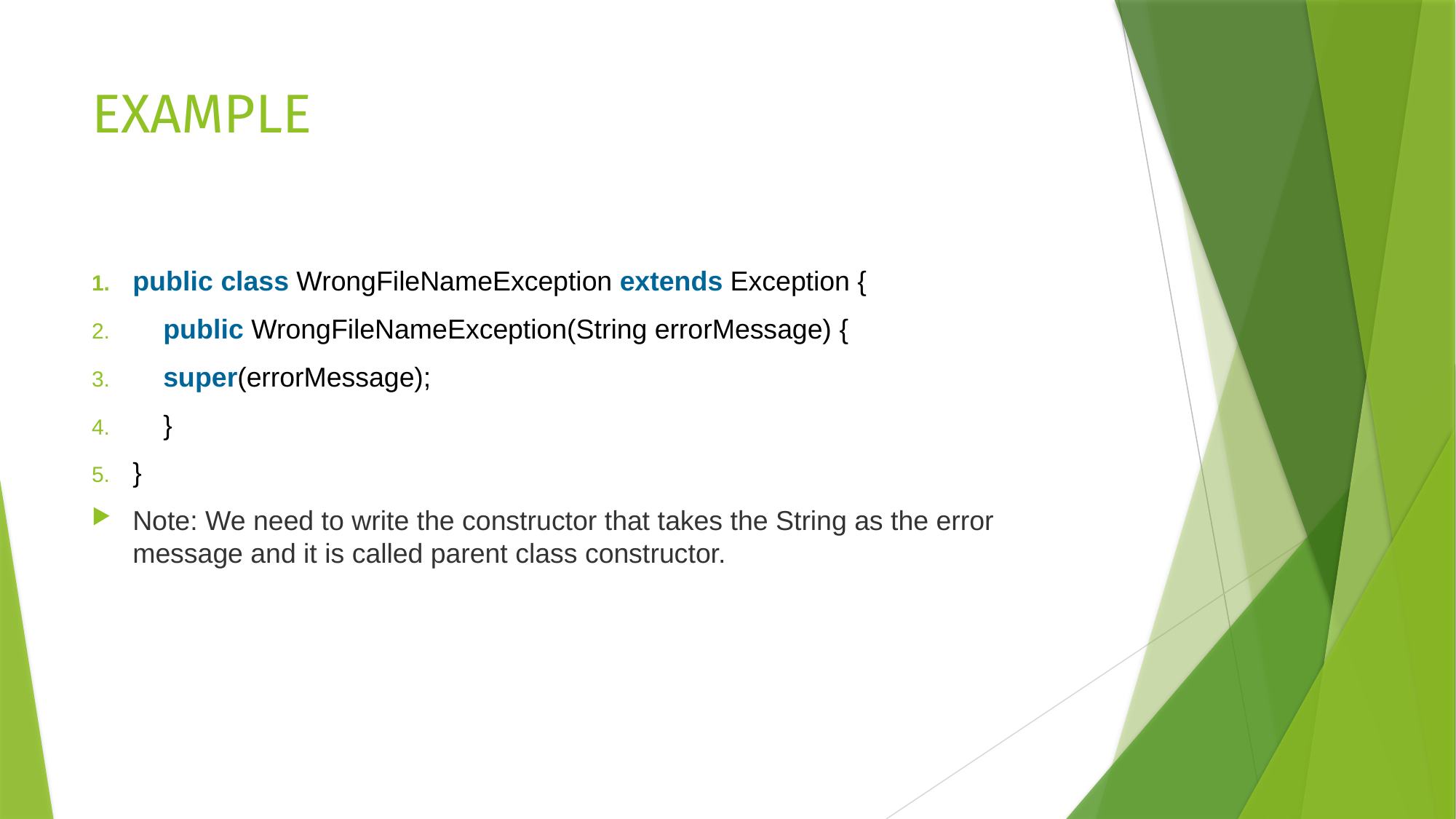

# EXAMPLE
public class WrongFileNameException extends Exception {
    public WrongFileNameException(String errorMessage) {
    super(errorMessage);
    }
}
Note: We need to write the constructor that takes the String as the error message and it is called parent class constructor.